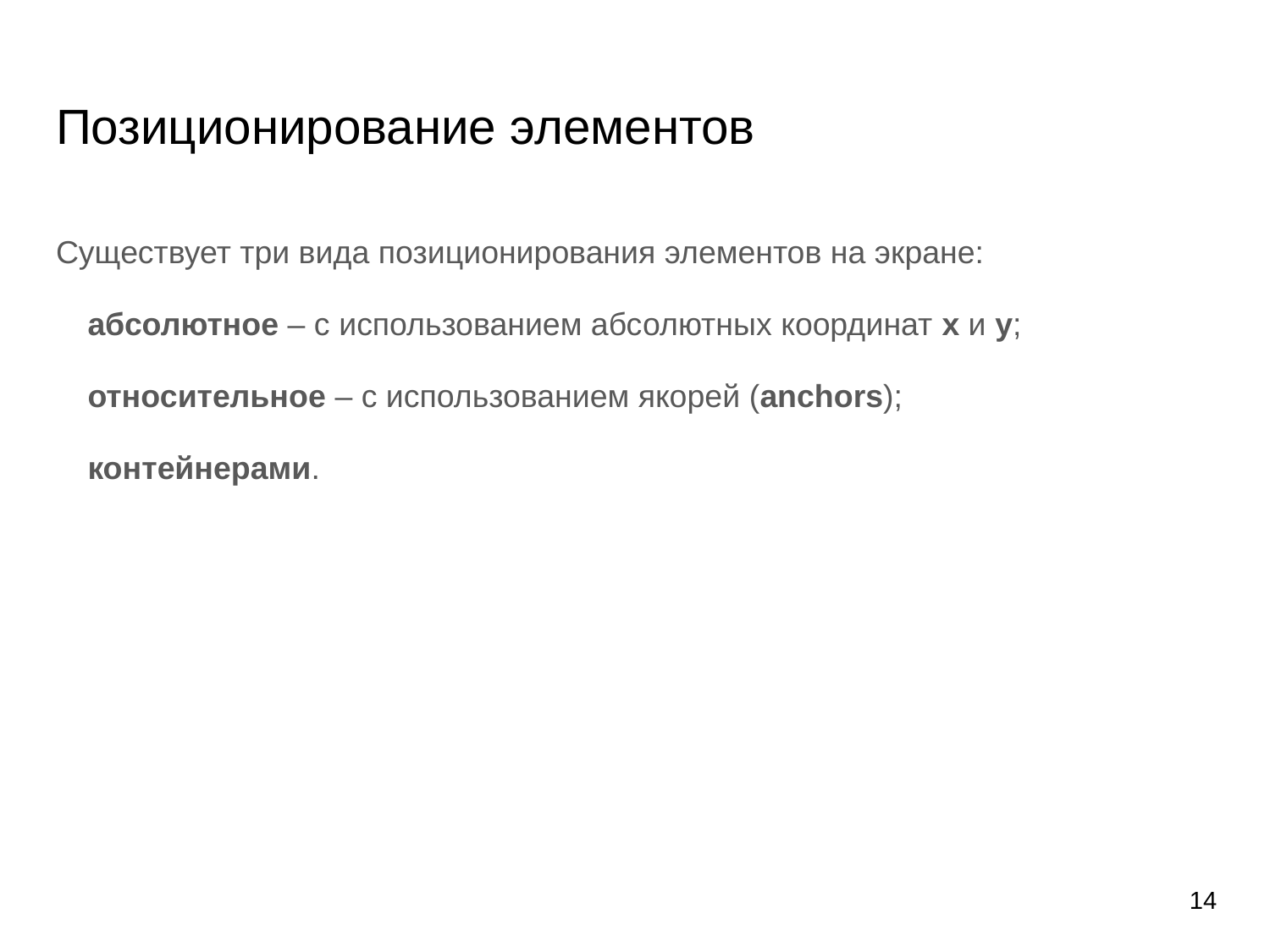

# Позиционирование элементов
Существует три вида позиционирования элементов на экране:
абсолютное – c использованием абсолютных координат x и y;
относительное – с использованием якорей (anchors);
контейнерами.

14